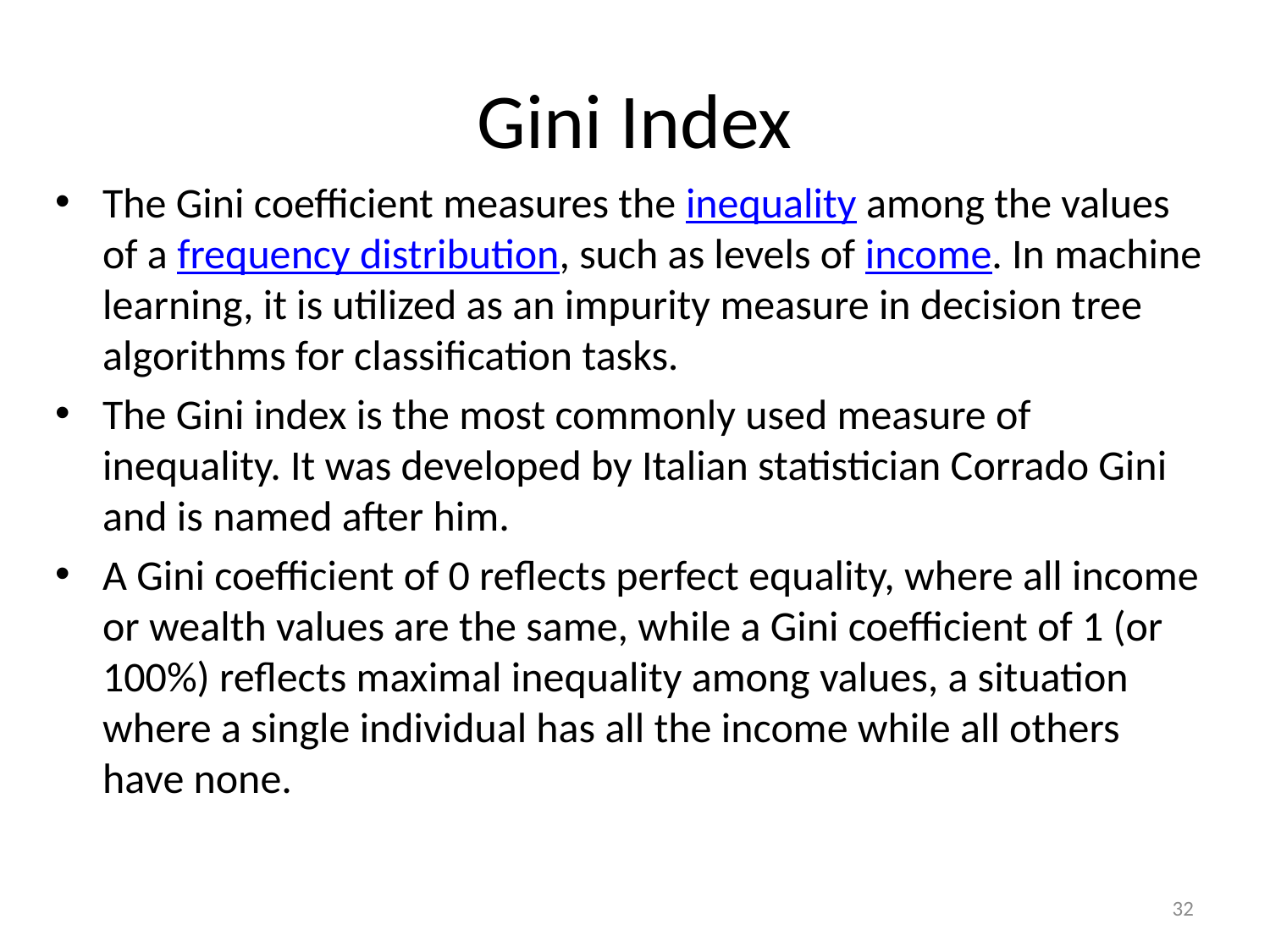

# Gini Index
The Gini coefficient measures the inequality among the values of a frequency distribution, such as levels of income. In machine learning, it is utilized as an impurity measure in decision tree algorithms for classification tasks.
The Gini index is the most commonly used measure of inequality. It was developed by Italian statistician Corrado Gini and is named after him.
A Gini coefficient of 0 reflects perfect equality, where all income or wealth values are the same, while a Gini coefficient of 1 (or 100%) reflects maximal inequality among values, a situation where a single individual has all the income while all others have none.
32